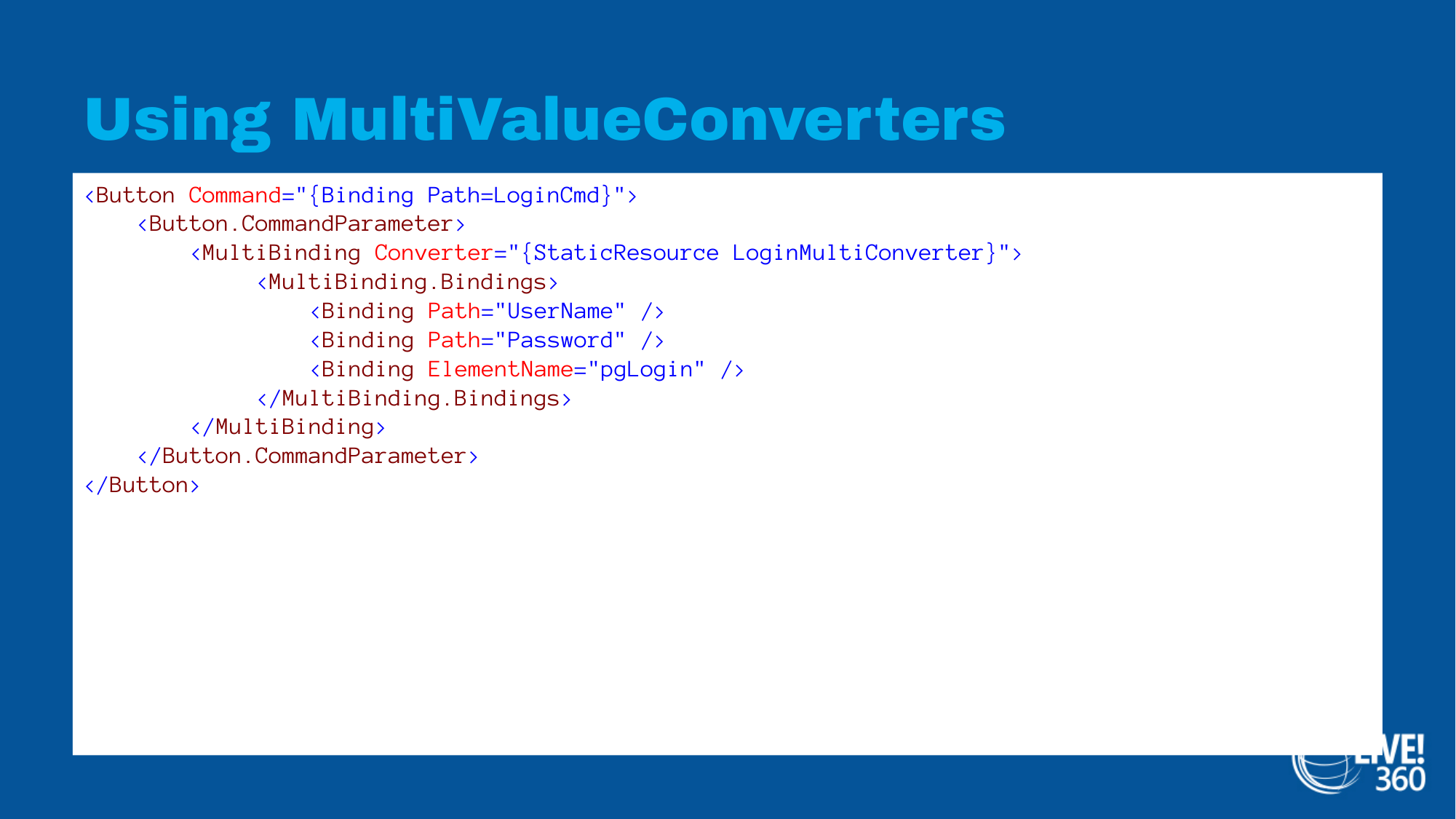

# Using MultiValueConverters
<Button Command="{Binding Path=LoginCmd}">
    <Button.CommandParameter>
        <MultiBinding Converter="{StaticResource LoginMultiConverter}">
             <MultiBinding.Bindings>
                 <Binding Path="UserName" />
                 <Binding Path="Password" />
                 <Binding ElementName="pgLogin" />
             </MultiBinding.Bindings>
        </MultiBinding>
    </Button.CommandParameter>
</Button>